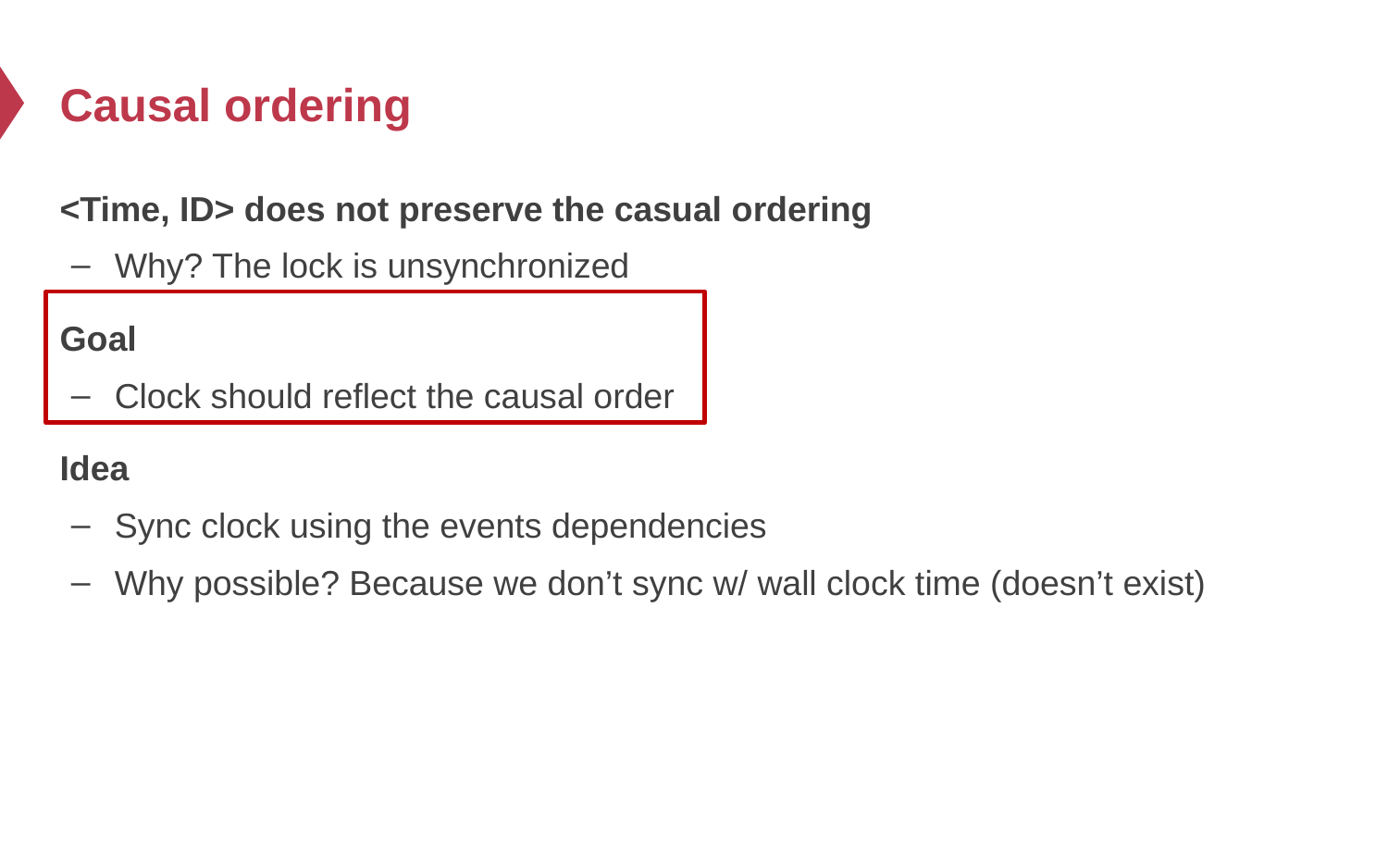

# Causal ordering
<Time, ID> does not preserve the casual ordering
Why? The lock is unsynchronized
Goal
Clock should reflect the causal order
Idea
Sync clock using the events dependencies
Why possible? Because we don’t sync w/ wall clock time (doesn’t exist)

53